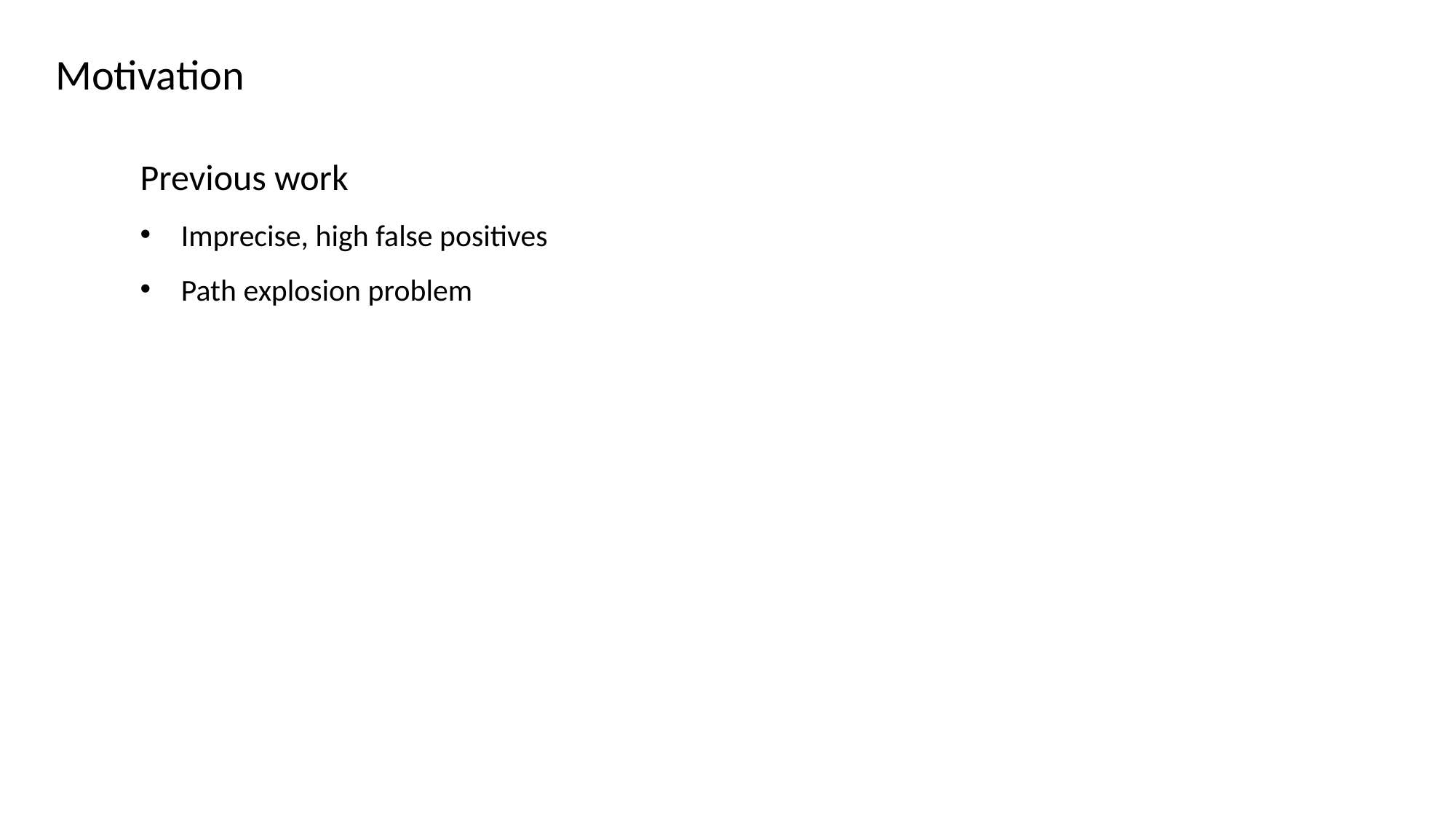

Motivation
Previous work
Imprecise, high false positives
Path explosion problem